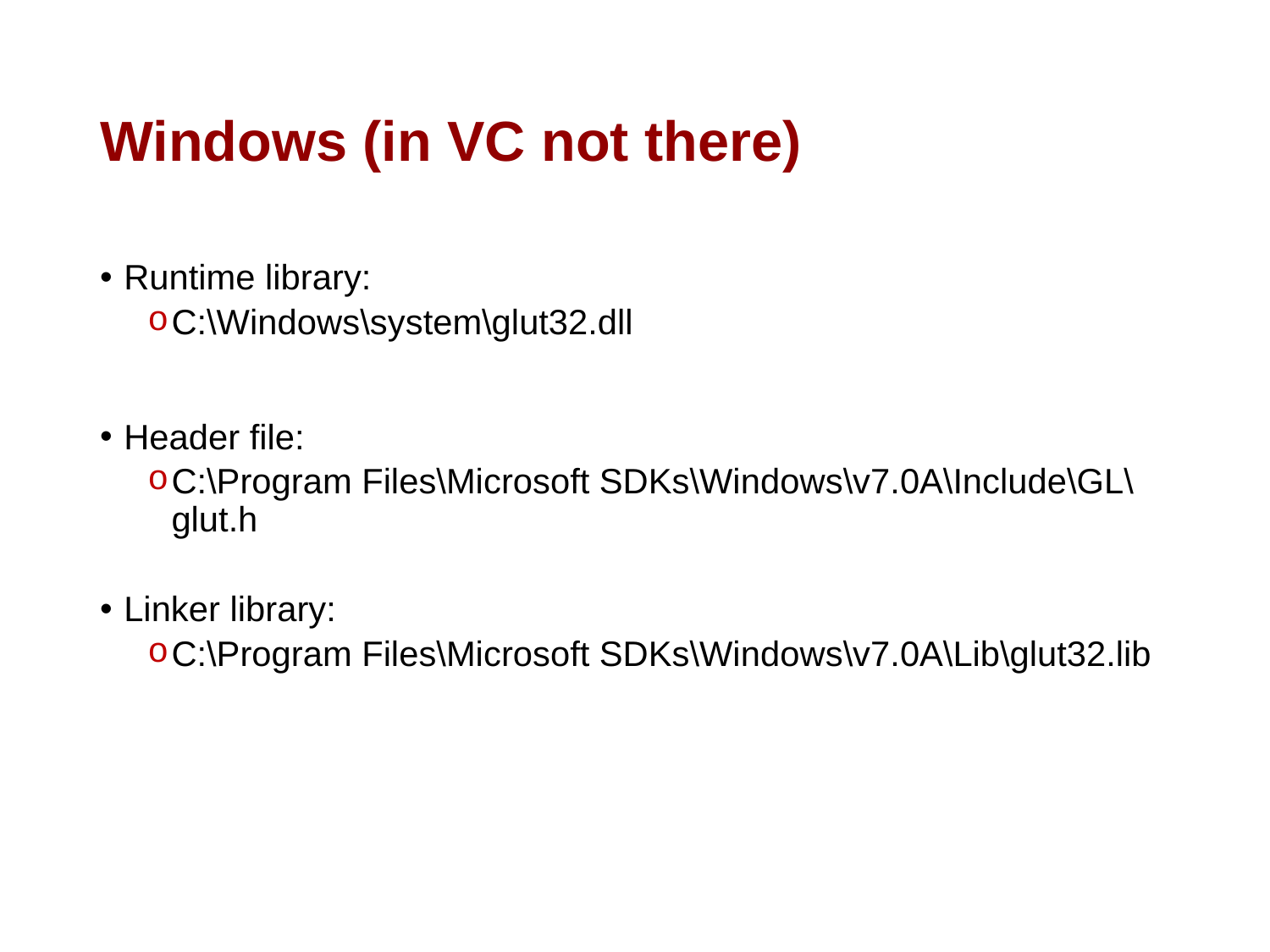

# Windows (in VC not there)
Runtime library:
C:\Windows\system\glut32.dll

Header file:
C:\Program Files\Microsoft SDKs\Windows\v7.0A\Include\GL\glut.h
Linker library:
C:\Program Files\Microsoft SDKs\Windows\v7.0A\Lib\glut32.lib